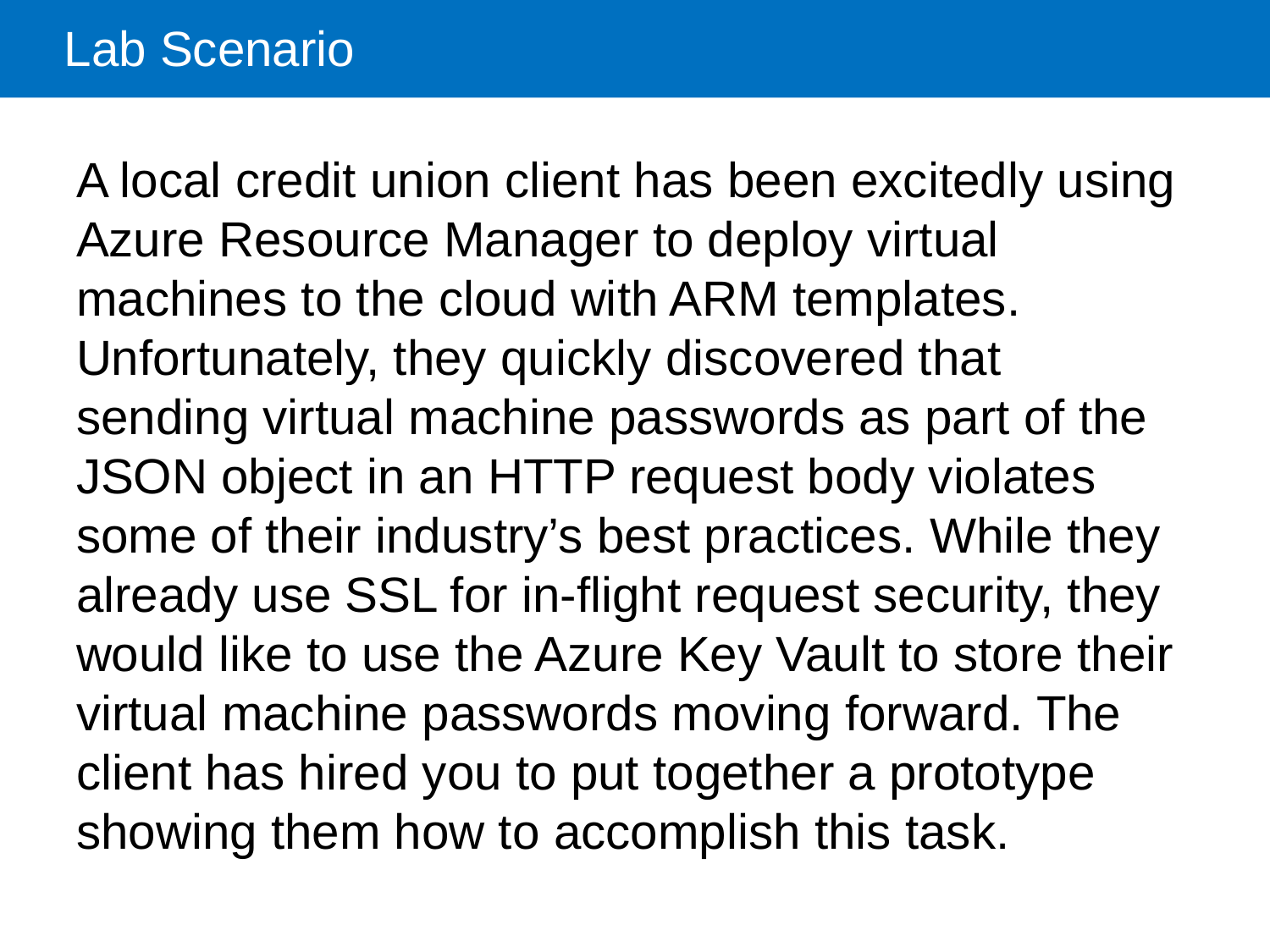

# Lab Scenario
A local credit union client has been excitedly using Azure Resource Manager to deploy virtual machines to the cloud with ARM templates. Unfortunately, they quickly discovered that sending virtual machine passwords as part of the JSON object in an HTTP request body violates some of their industry’s best practices. While they already use SSL for in-flight request security, they would like to use the Azure Key Vault to store their virtual machine passwords moving forward. The client has hired you to put together a prototype showing them how to accomplish this task.